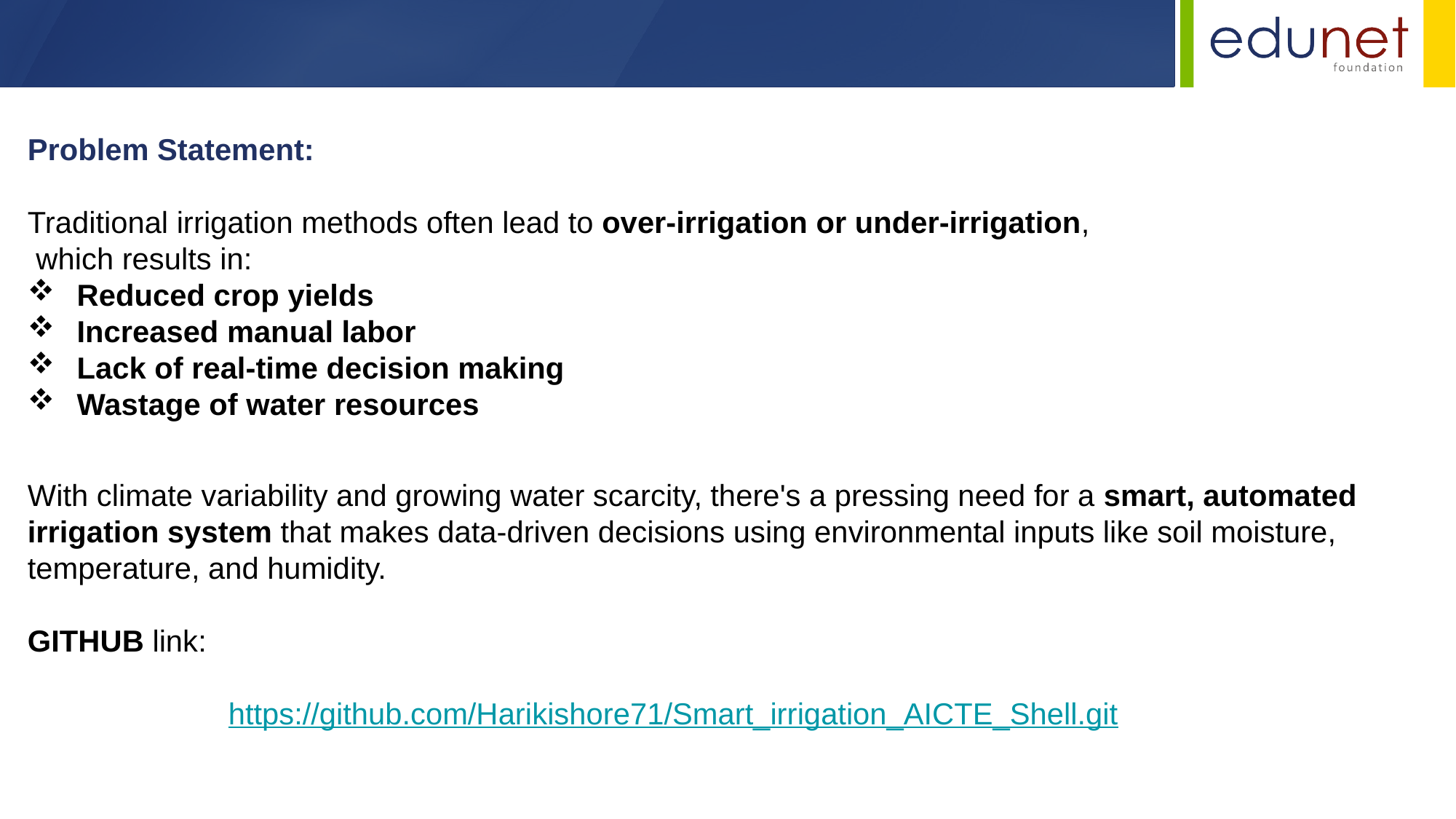

Problem Statement:

Traditional irrigation methods often lead to over-irrigation or under-irrigation,
 which results in:
 Reduced crop yields
 Increased manual labor
 Lack of real-time decision making
 Wastage of water resources

With climate variability and growing water scarcity, there's a pressing need for a smart, automated
irrigation system that makes data-driven decisions using environmental inputs like soil moisture,
temperature, and humidity.

GITHUB link:

                        https://github.com/Harikishore71/Smart_irrigation_AICTE_Shell.git